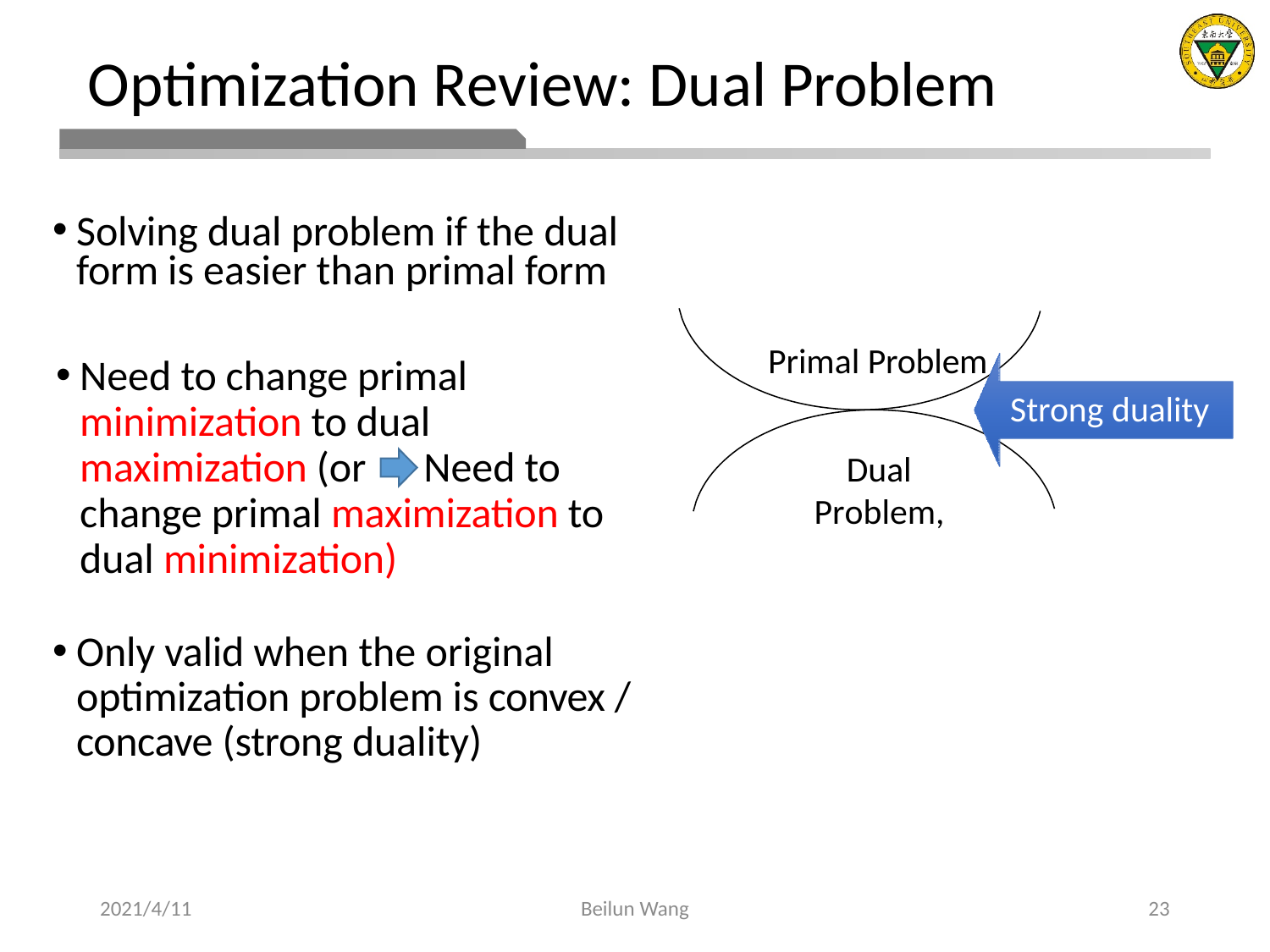

# Optimization Review: Dual Problem
Solving dual problem if the dual form is easier than primal form

Primal Problem
Need to change primal minimization to dual maximization (or      Need to  change primal maximization to dual minimization)

Strong duality

Dual  Problem,

Only valid when the original  optimization problem is convex / concave (strong duality)
2021/4/11
Beilun Wang
23